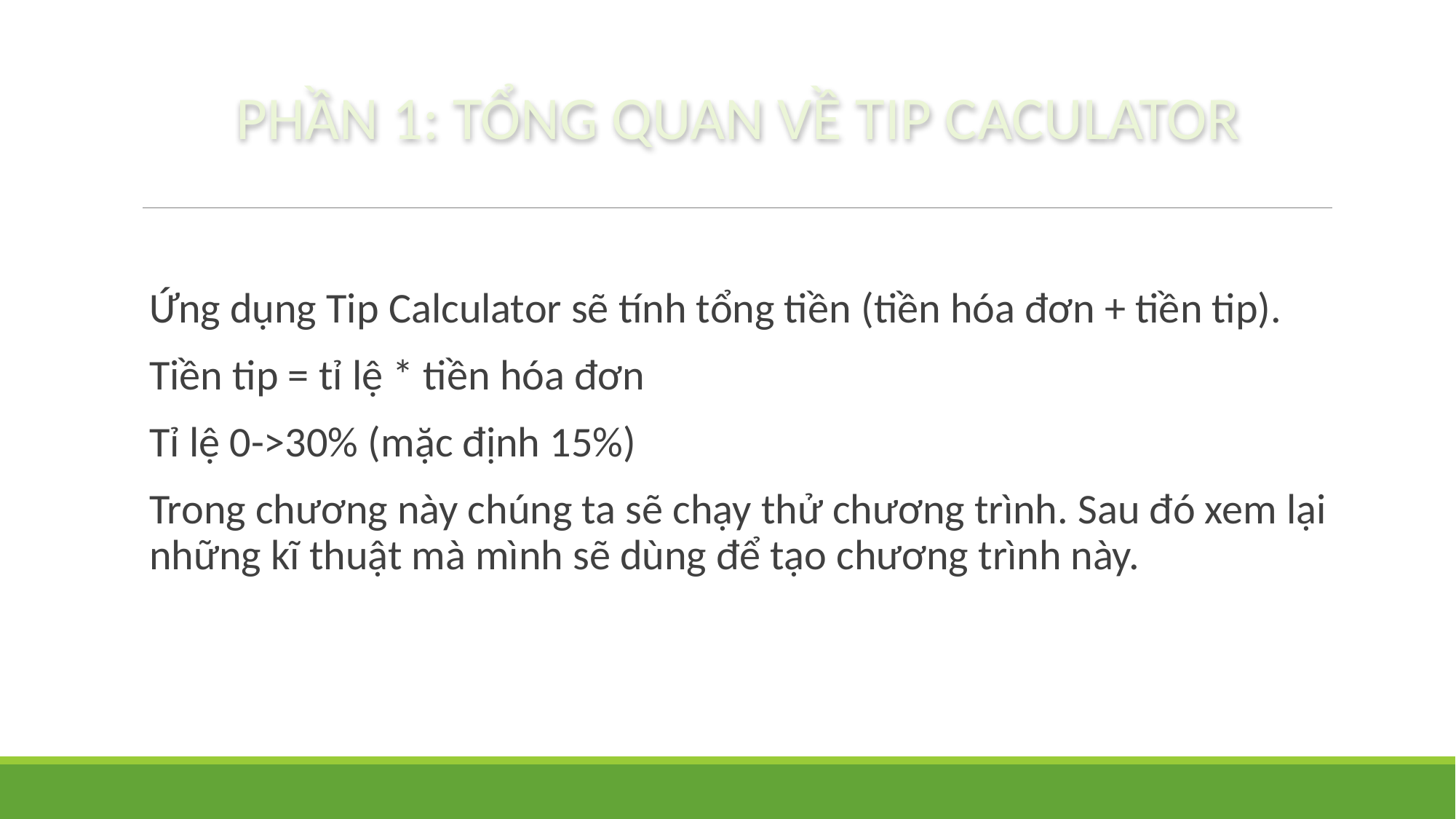

# PHẦN 1: TỔNG QUAN VỀ TIP CACULATOR
Ứng dụng Tip Calculator sẽ tính tổng tiền (tiền hóa đơn + tiền tip).
Tiền tip = tỉ lệ * tiền hóa đơn
Tỉ lệ 0->30% (mặc định 15%)
Trong chương này chúng ta sẽ chạy thử chương trình. Sau đó xem lại những kĩ thuật mà mình sẽ dùng để tạo chương trình này.